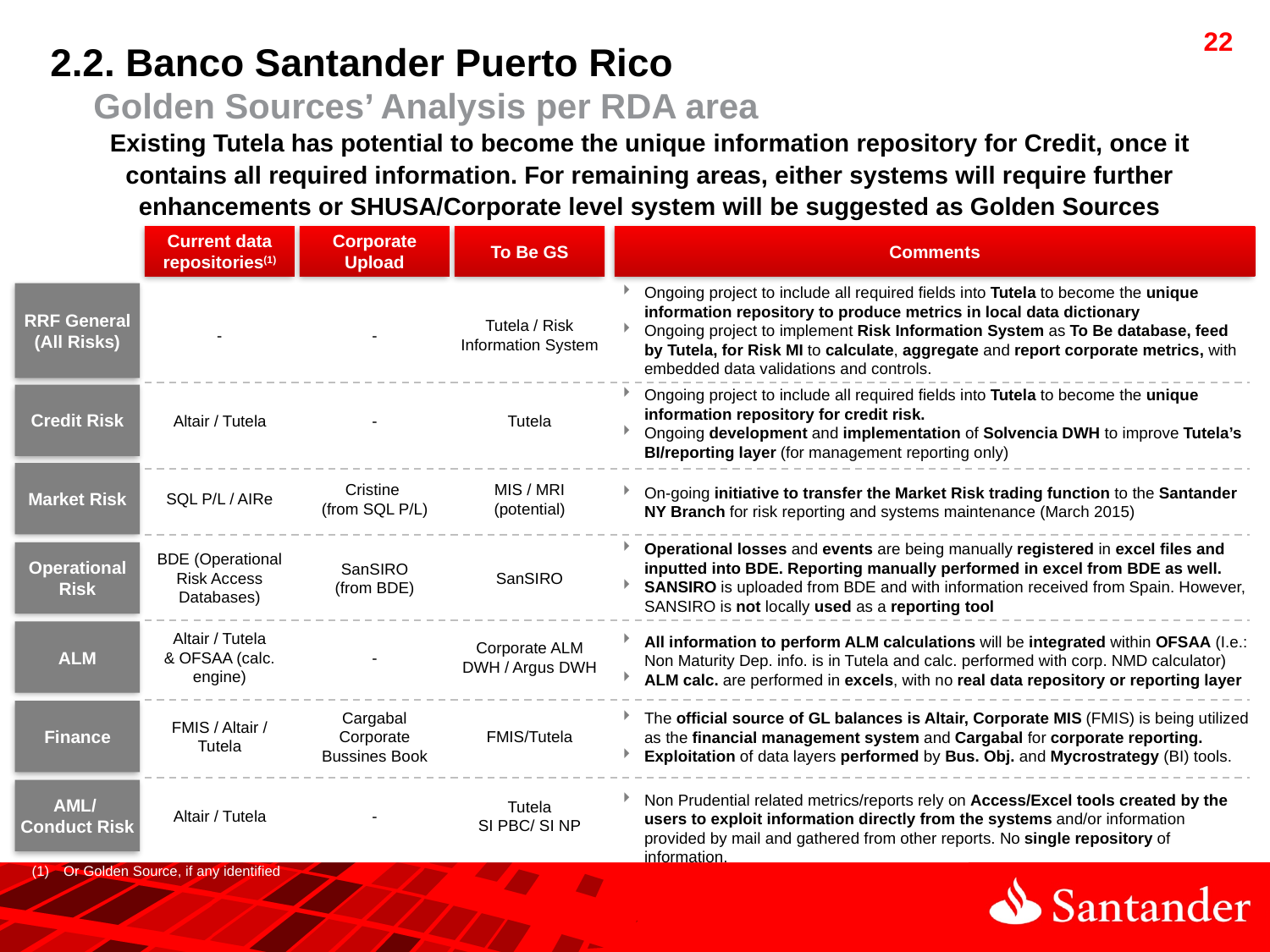

2.2. Banco Santander Puerto Rico
    Golden Sources’ Analysis per RDA area
Existing Tutela has potential to become the unique information repository for Credit, once it contains all required information. For remaining areas, either systems will require further enhancements or SHUSA/Corporate level system will be suggested as Golden Sources
Current data repositories(1)
Corporate Upload
To Be GS
Comments
Ongoing project to include all required fields into Tutela to become the unique information repository to produce metrics in local data dictionary
Ongoing project to implement Risk Information System as To Be database, feed by Tutela, for Risk MI to calculate, aggregate and report corporate metrics, with embedded data validations and controls.
-
-
Tutela / Risk Information System
RRF General (All Risks)
Ongoing project to include all required fields into Tutela to become the unique information repository for credit risk.
Ongoing development and implementation of Solvencia DWH to improve Tutela’s BI/reporting layer (for management reporting only)
Altair / Tutela
-
Tutela
Credit Risk
Market Risk
SQL P/L / AIRe
Cristine
(from SQL P/L)
MIS / MRI (potential)
On-going initiative to transfer the Market Risk trading function to the Santander NY Branch for risk reporting and systems maintenance (March 2015)
Operational losses and events are being manually registered in excel files and inputted into BDE. Reporting manually performed in excel from BDE as well.
SANSIRO is uploaded from BDE and with information received from Spain. However, SANSIRO is not locally used as a reporting tool
Operational Risk
BDE (Operational Risk Access Databases)
SanSIRO
(from BDE)
SanSIRO
ALM
Altair / Tutela
& OFSAA (calc. engine)
-
Corporate ALM DWH / Argus DWH
All information to perform ALM calculations will be integrated within OFSAA (I.e.: Non Maturity Dep. info. is in Tutela and calc. performed with corp. NMD calculator)
ALM calc. are performed in excels, with no real data repository or reporting layer
The official source of GL balances is Altair, Corporate MIS (FMIS) is being utilized as the financial management system and Cargabal for corporate reporting.
Exploitation of data layers performed by Bus. Obj. and Mycrostrategy (BI) tools.
Finance
FMIS / Altair / Tutela
Cargabal
Corporate Bussines Book
FMIS/Tutela
AML/
Conduct Risk
Altair / Tutela
-
Tutela
SI PBC/ SI NP
Non Prudential related metrics/reports rely on Access/Excel tools created by the users to exploit information directly from the systems and/or information provided by mail and gathered from other reports. No single repository of information.
Or Golden Source, if any identified